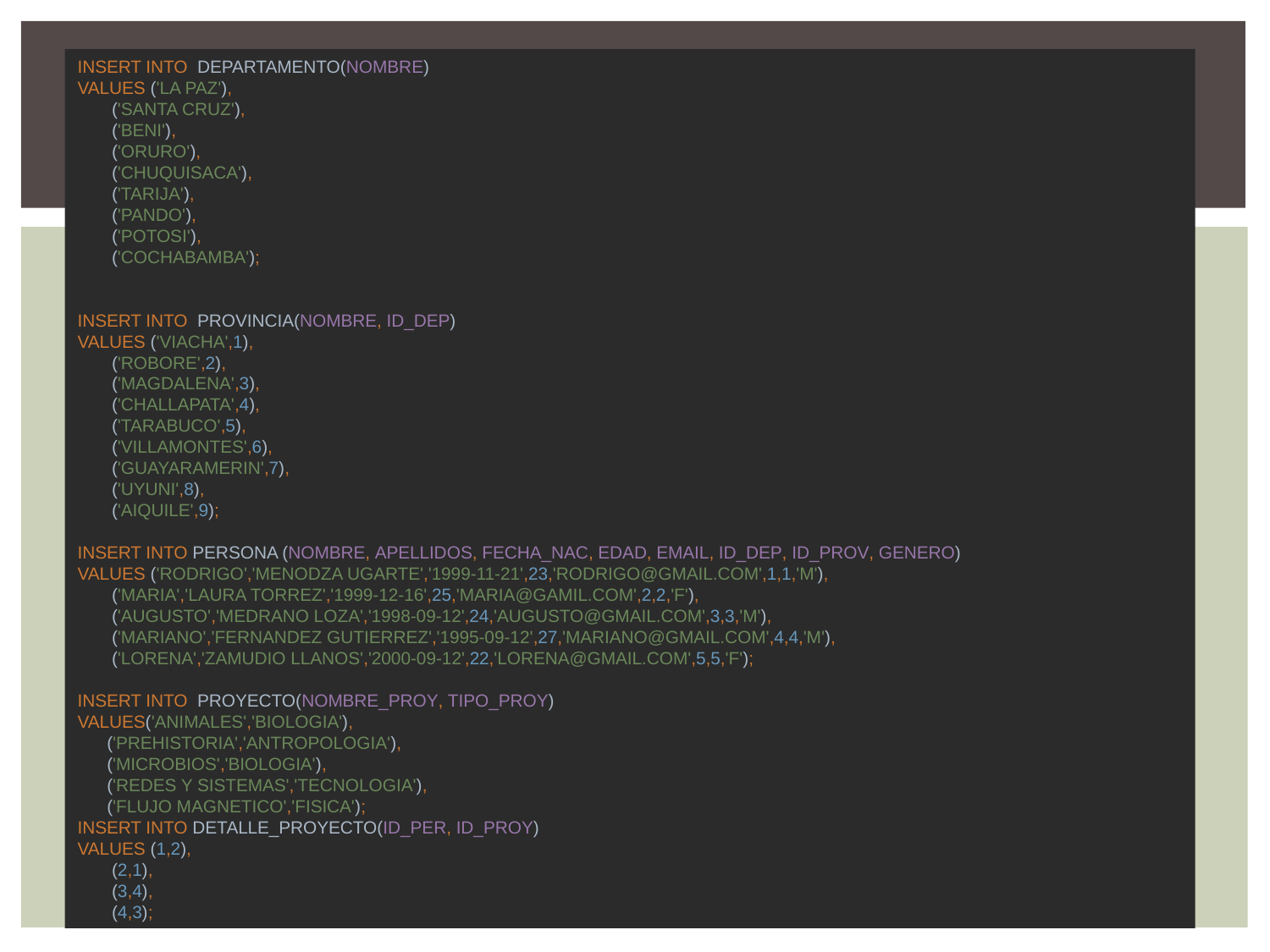

INSERT INTO  DEPARTAMENTO(NOMBRE)
VALUES ('LA PAZ'),
       ('SANTA CRUZ'),
       ('BENI'),
       ('ORURO'),
       ('CHUQUISACA'),
       ('TARIJA'),
       ('PANDO'),
       ('POTOSI'),
       ('COCHABAMBA');
INSERT INTO  PROVINCIA(NOMBRE, ID_DEP)
VALUES ('VIACHA',1),
       ('ROBORE',2),
       ('MAGDALENA',3),
       ('CHALLAPATA',4),
       ('TARABUCO',5),
       ('VILLAMONTES',6),
       ('GUAYARAMERIN',7),
       ('UYUNI',8),
       ('AIQUILE',9);
INSERT INTO PERSONA (NOMBRE, APELLIDOS, FECHA_NAC, EDAD, EMAIL, ID_DEP, ID_PROV, GENERO)
VALUES ('RODRIGO','MENODZA UGARTE','1999-11-21',23,'RODRIGO@GMAIL.COM',1,1,'M'),
       ('MARIA','LAURA TORREZ','1999-12-16',25,'MARIA@GAMIL.COM',2,2,'F'),
       ('AUGUSTO','MEDRANO LOZA','1998-09-12',24,'AUGUSTO@GMAIL.COM',3,3,'M'),
       ('MARIANO','FERNANDEZ GUTIERREZ','1995-09-12',27,'MARIANO@GMAIL.COM',4,4,'M'),
       ('LORENA','ZAMUDIO LLANOS','2000-09-12',22,'LORENA@GMAIL.COM',5,5,'F');
INSERT INTO  PROYECTO(NOMBRE_PROY, TIPO_PROY)
VALUES('ANIMALES','BIOLOGIA'),
      ('PREHISTORIA','ANTROPOLOGIA'),
      ('MICROBIOS','BIOLOGIA'),
      ('REDES Y SISTEMAS','TECNOLOGIA'),
      ('FLUJO MAGNETICO','FISICA');
INSERT INTO DETALLE_PROYECTO(ID_PER, ID_PROY)
VALUES (1,2),
       (2,1),
       (3,4),
       (4,3);